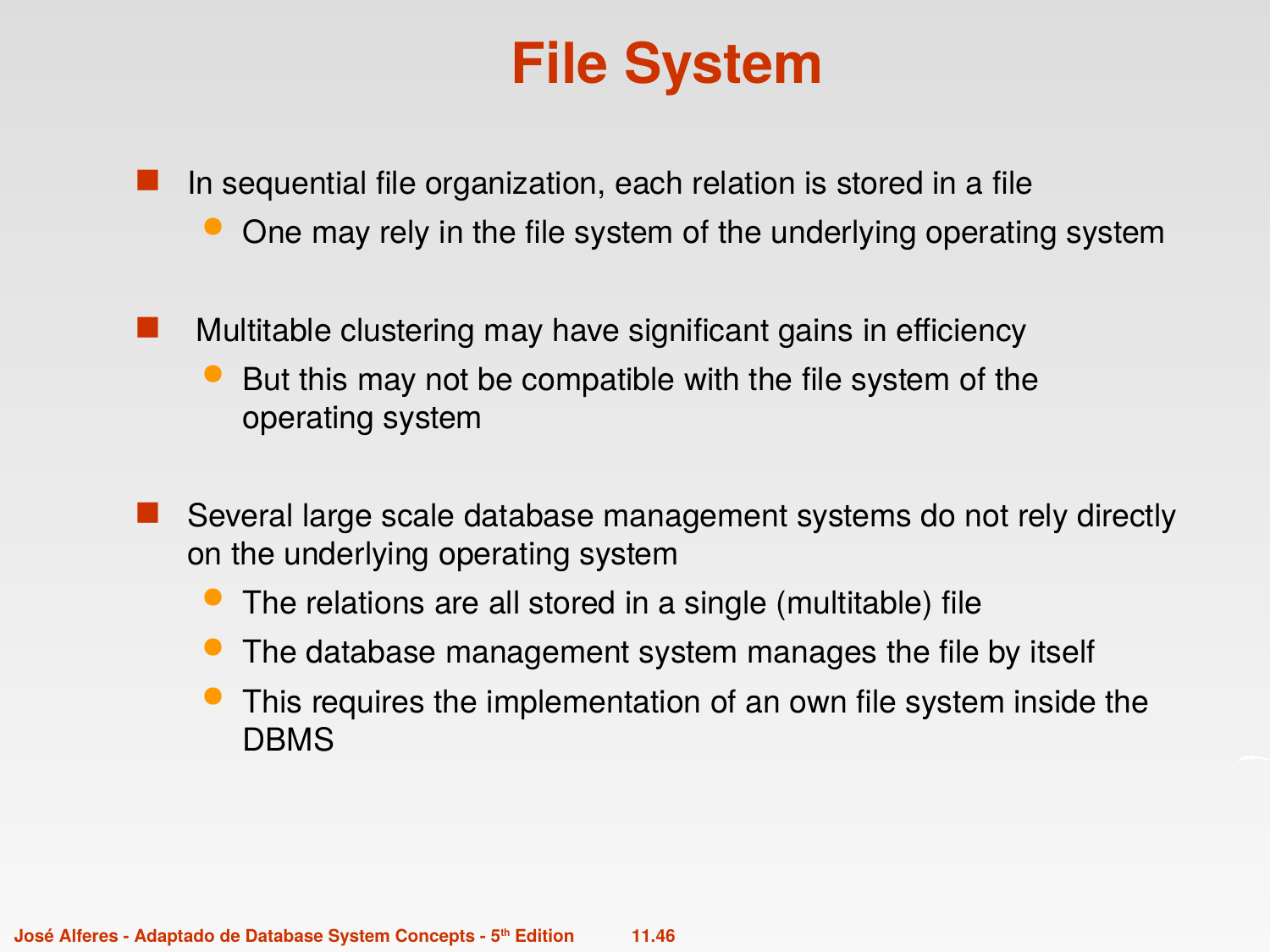

# File System
In sequential file organization, each relation is stored in a file
One may rely in the file system of the underlying operating system

 Multitable clustering may have significant gains in efficiency
But this may not be compatible with the file system of the operating system

Several large scale database management systems do not rely directly on the underlying operating system
The relations are all stored in a single (multitable) file
The database management system manages the file by itself
This requires the implementation of an own file system inside the DBMS